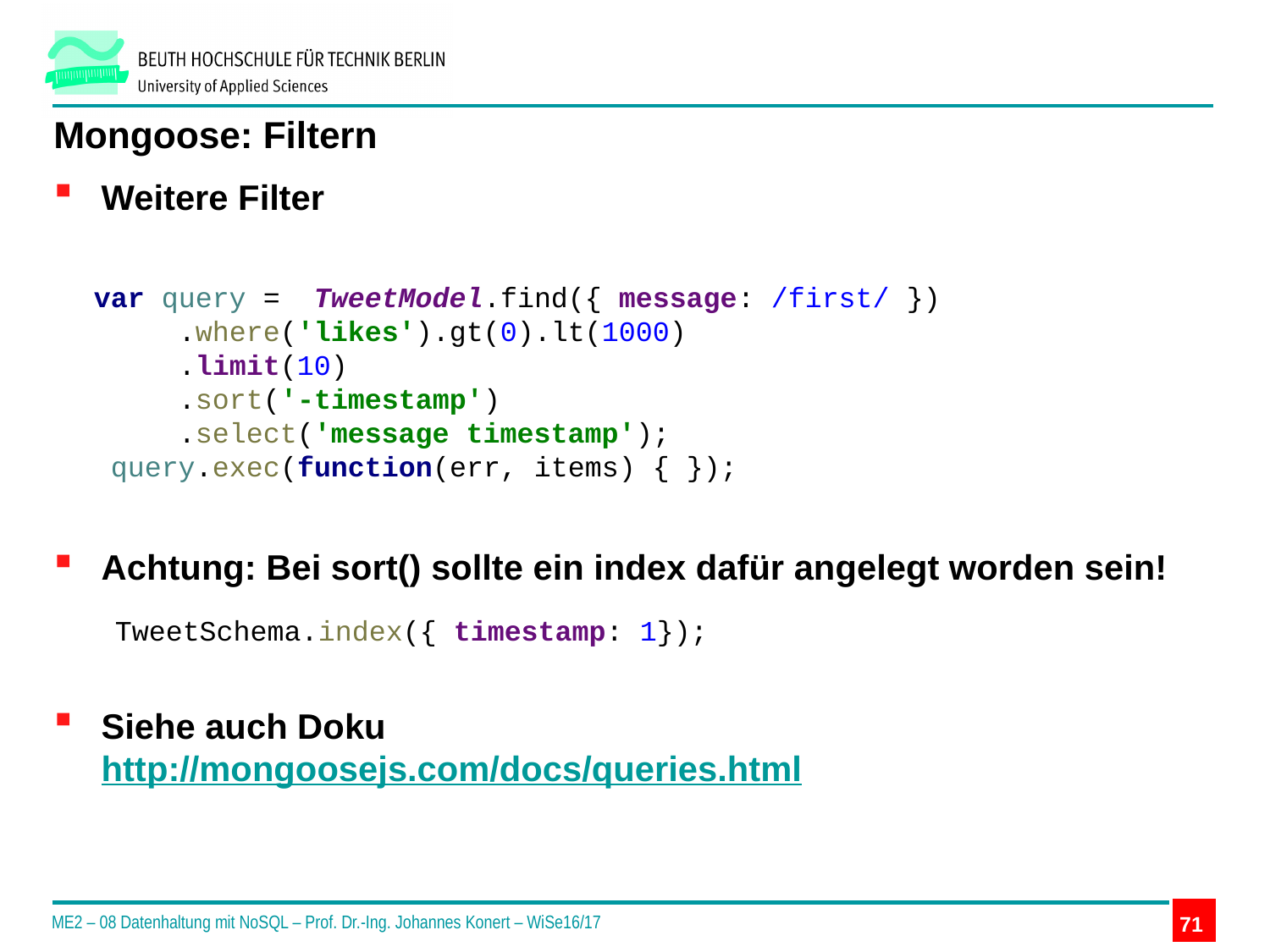

# Mongoose: Filtern
Weitere Filter

Achtung: Bei sort() sollte ein index dafür angelegt worden sein!

Siehe auch Doku
http://mongoosejs.com/docs/queries.html

var query =  TweetModel.find({ message: /first/ })
     .where('likes').gt(0).lt(1000)
     .limit(10)
     .sort('-timestamp')
     .select('message timestamp');
 query.exec(function(err, items) { });
TweetSchema.index({ timestamp: 1});
ME2 – 08 Datenhaltung mit NoSQL – Prof. Dr.-Ing. Johannes Konert – WiSe16/17

71